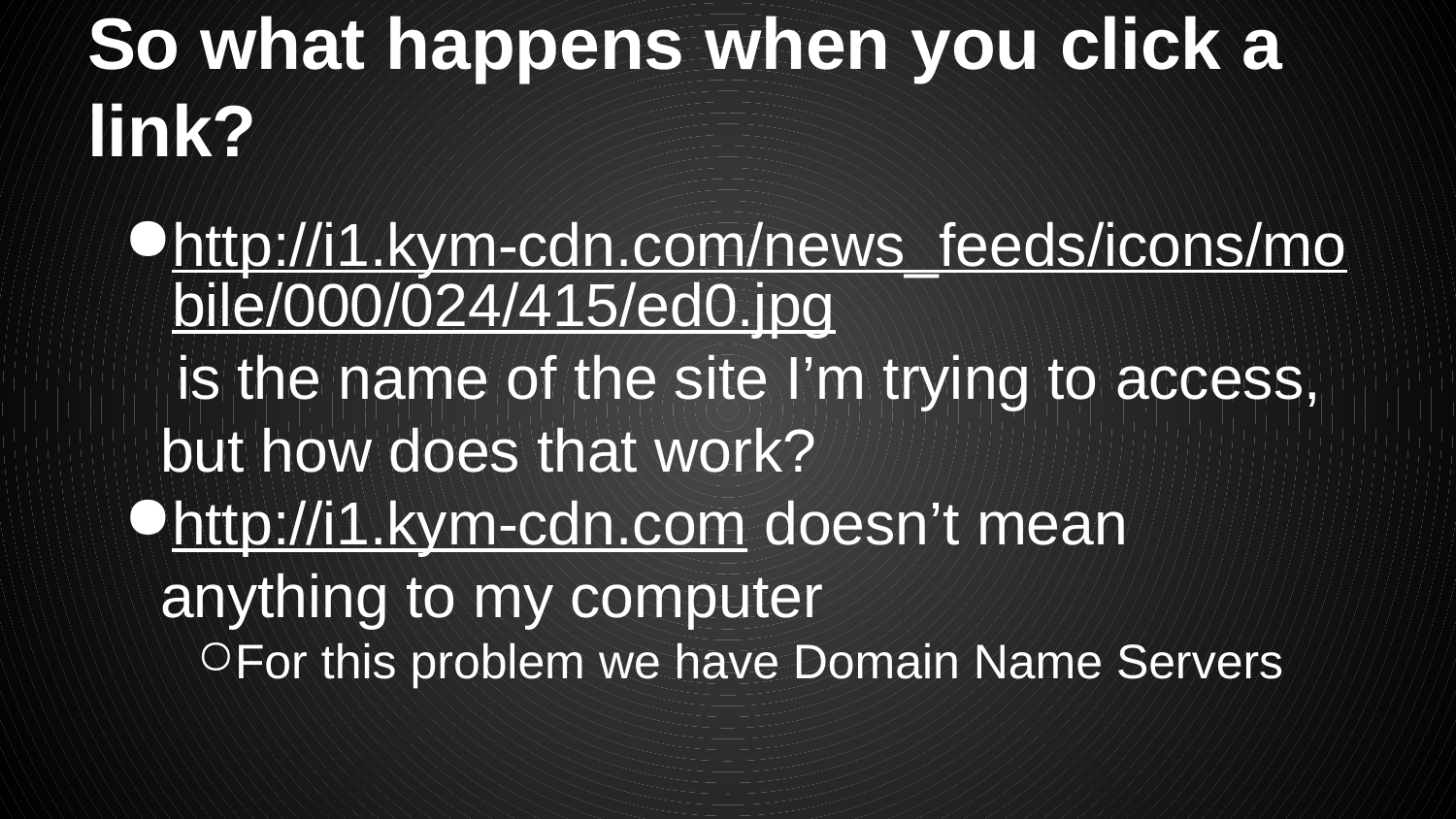

# So what happens when you click a link?
http://i1.kym-cdn.com/news_feeds/icons/mobile/000/024/415/ed0.jpg is the name of the site I’m trying to access, but how does that work?
http://i1.kym-cdn.com doesn’t mean anything to my computer
For this problem we have Domain Name Servers